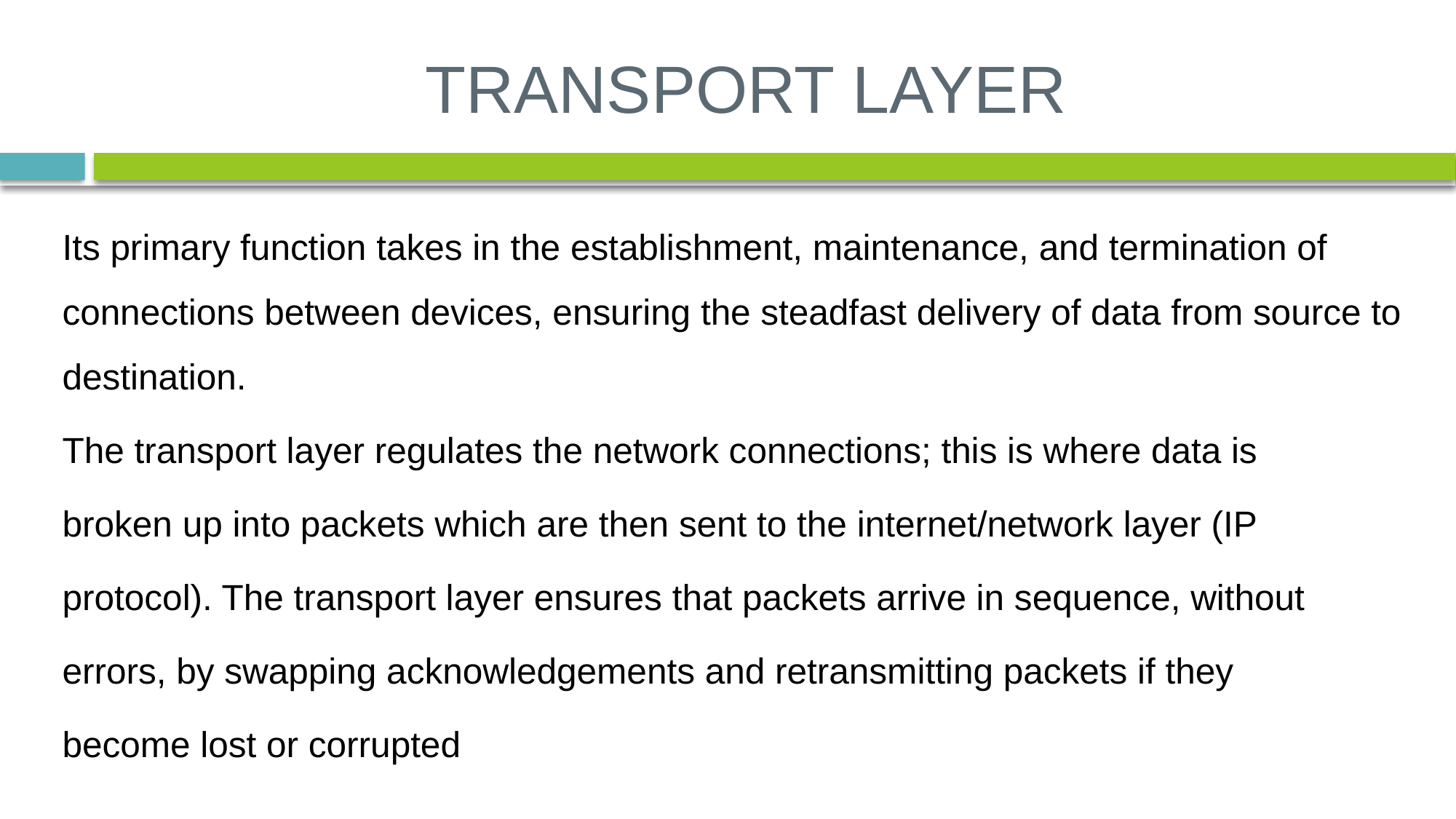

# TRANSPORT LAYER
Its primary function takes in the establishment, maintenance, and termination of connections between devices, ensuring the steadfast delivery of data from source to destination.
The transport layer regulates the network connections; this is where data is
broken up into packets which are then sent to the internet/network layer (IP
protocol). The transport layer ensures that packets arrive in sequence, without
errors, by swapping acknowledgements and retransmitting packets if they
become lost or corrupted